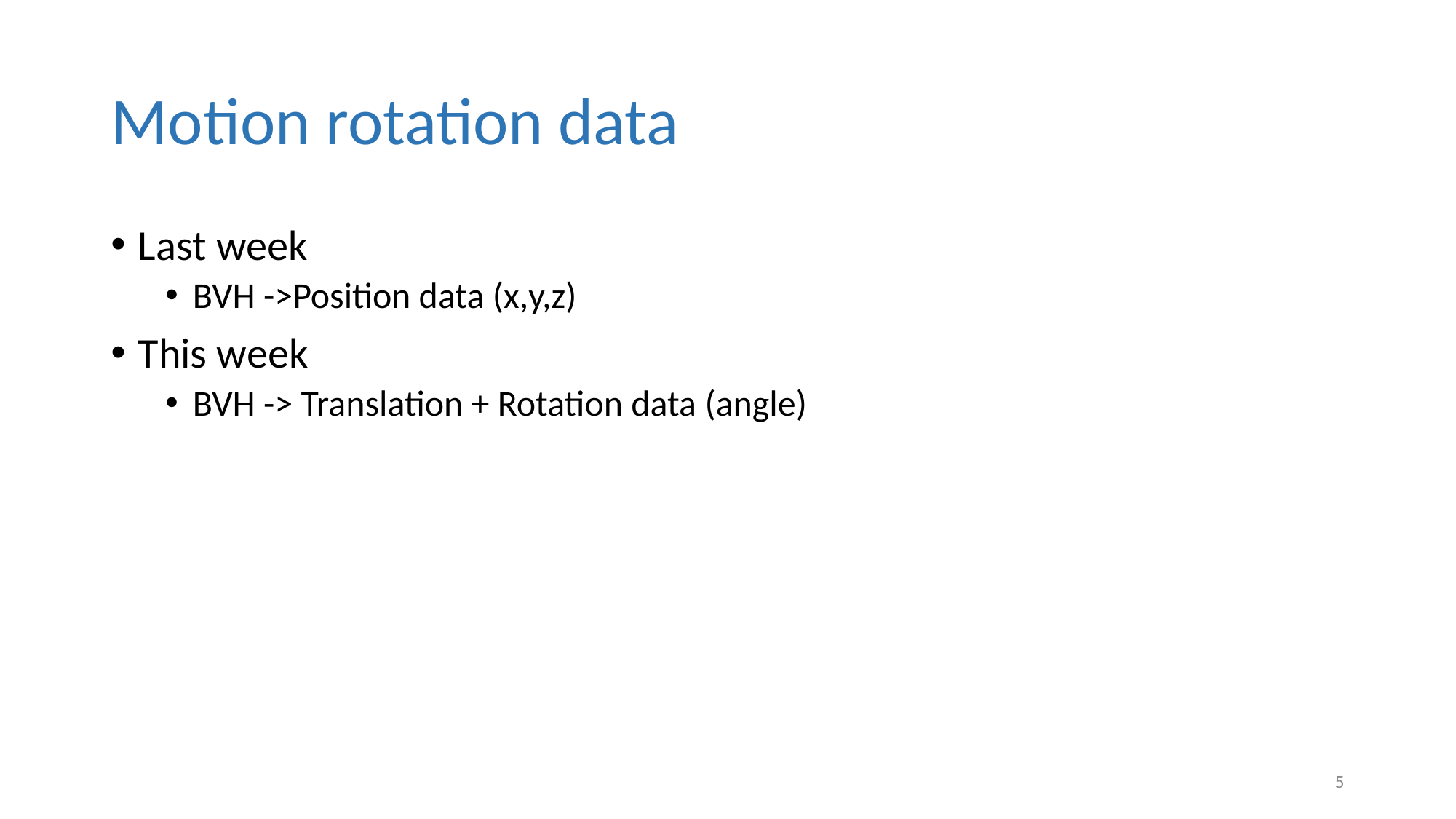

# Motion rotation data
Last week
BVH ->Position data (x,y,z)
This week
BVH -> Translation + Rotation data (angle)
5